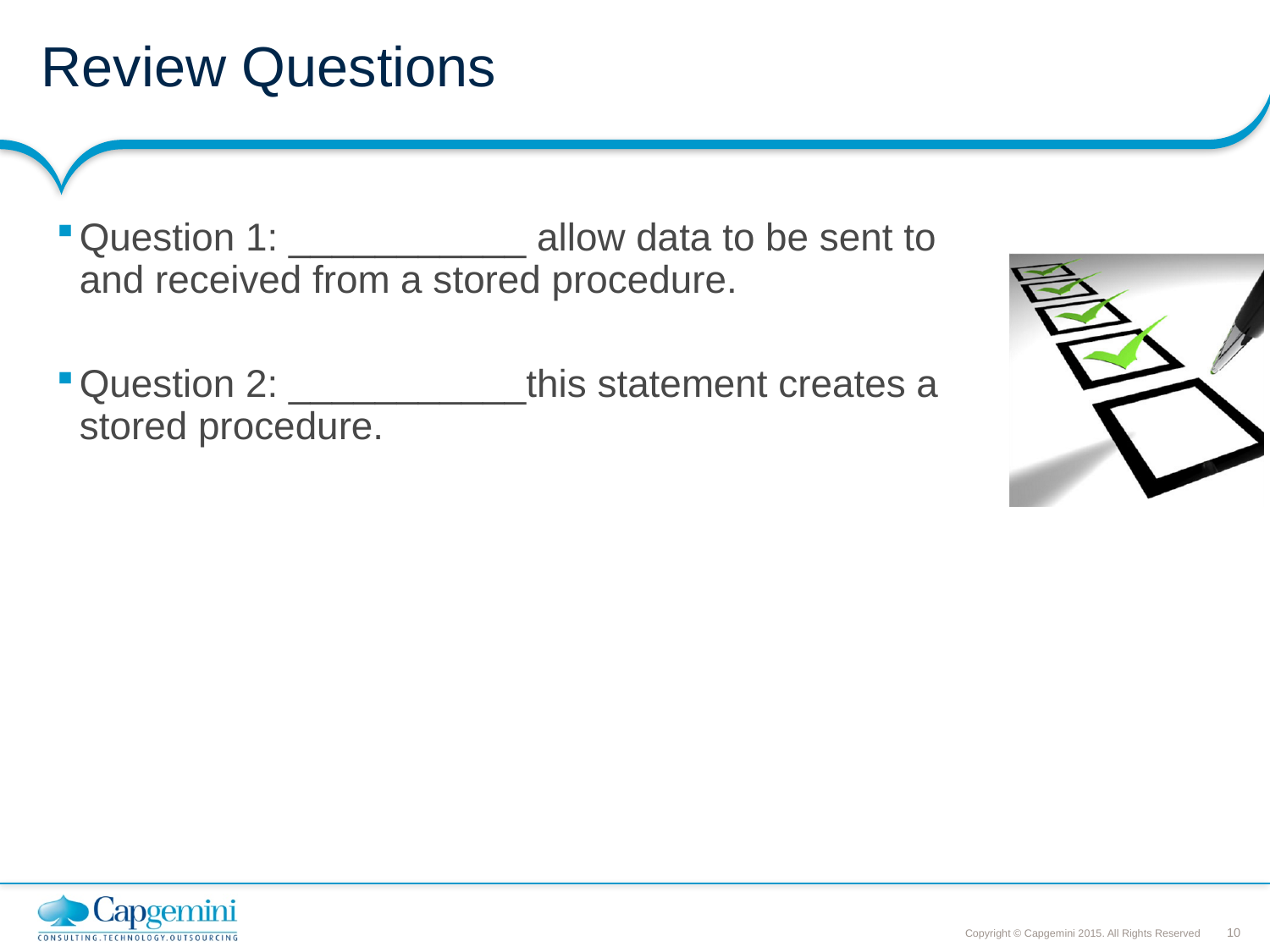

# Review Questions
Question 1: ___________ allow data to be sent to and received from a stored procedure.

Question 2: ___________this statement creates a stored procedure.